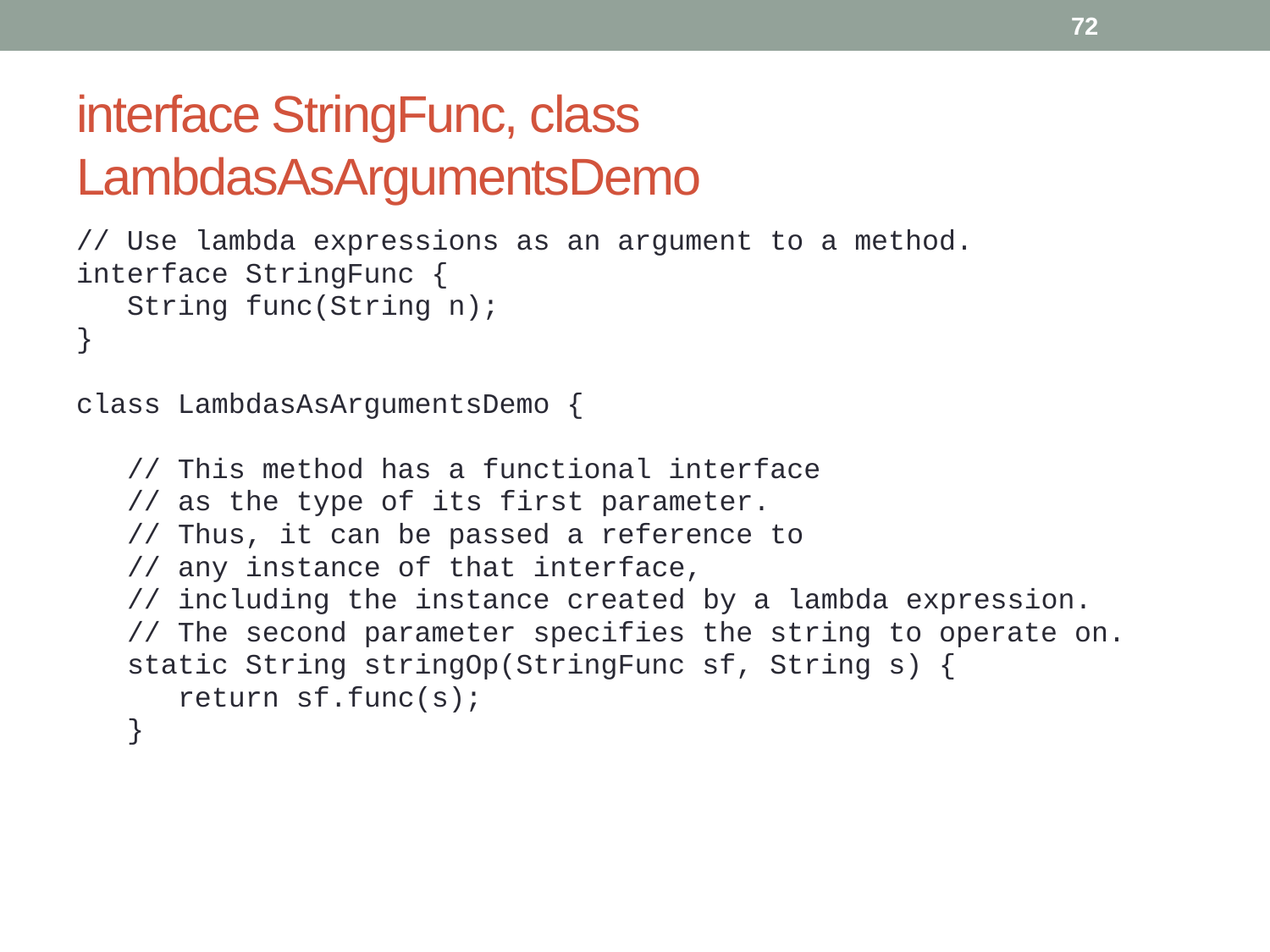

72
# interface StringFunc, class LambdasAsArgumentsDemo
// Use lambda expressions as an argument to a method.
interface StringFunc {
   String func(String n);
}

class LambdasAsArgumentsDemo {

   // This method has a functional interface
   // as the type of its first parameter.
   // Thus, it can be passed a reference to
   // any instance of that interface,
   // including the instance created by a lambda expression.
   // The second parameter specifies the string to operate on.
   static String stringOp(StringFunc sf, String s) {
      return sf.func(s);
   }